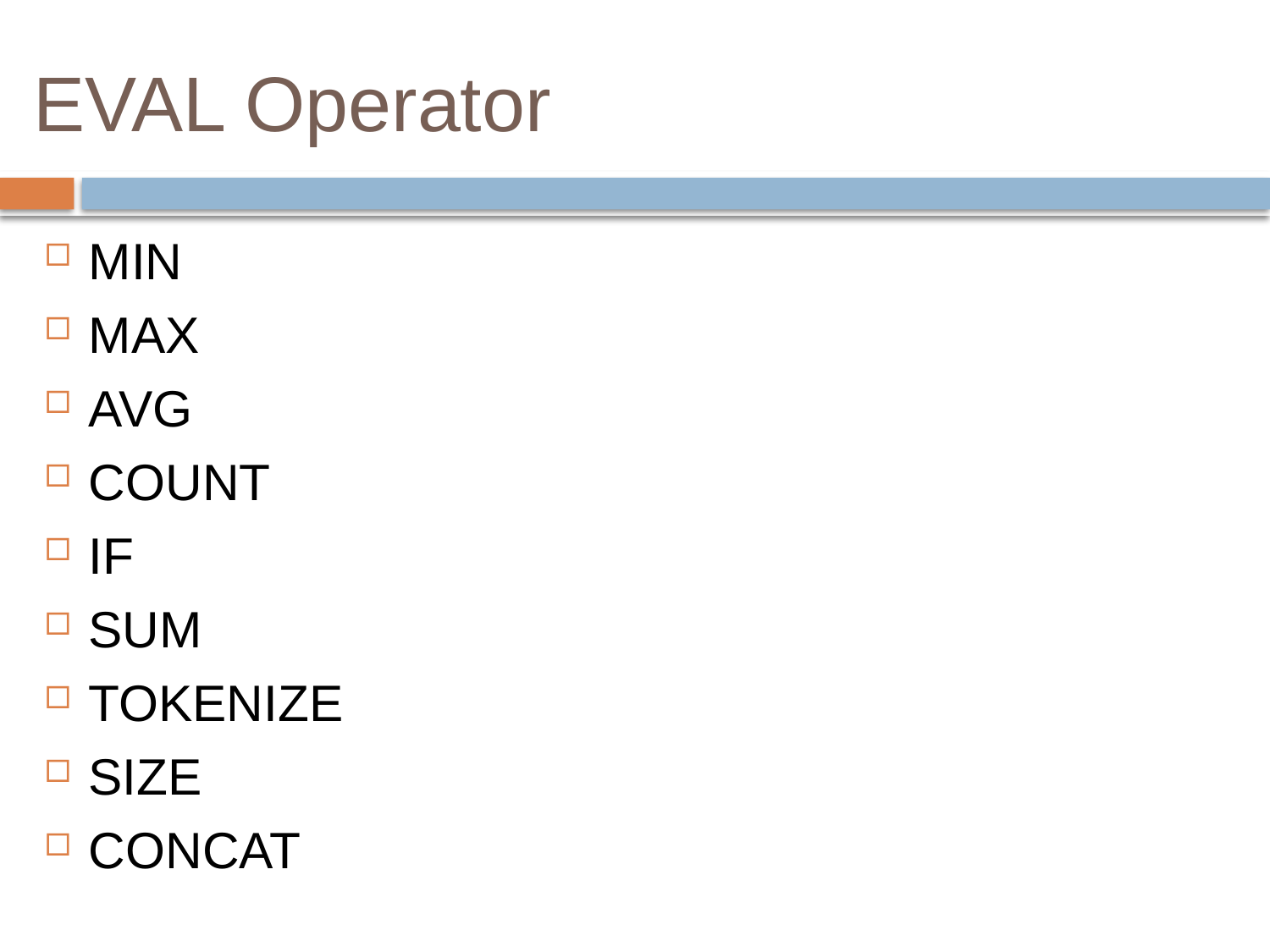

# EVAL Operator
MIN
MAX
AVG
COUNT
IF
SUM
TOKENIZE
SIZE
CONCAT